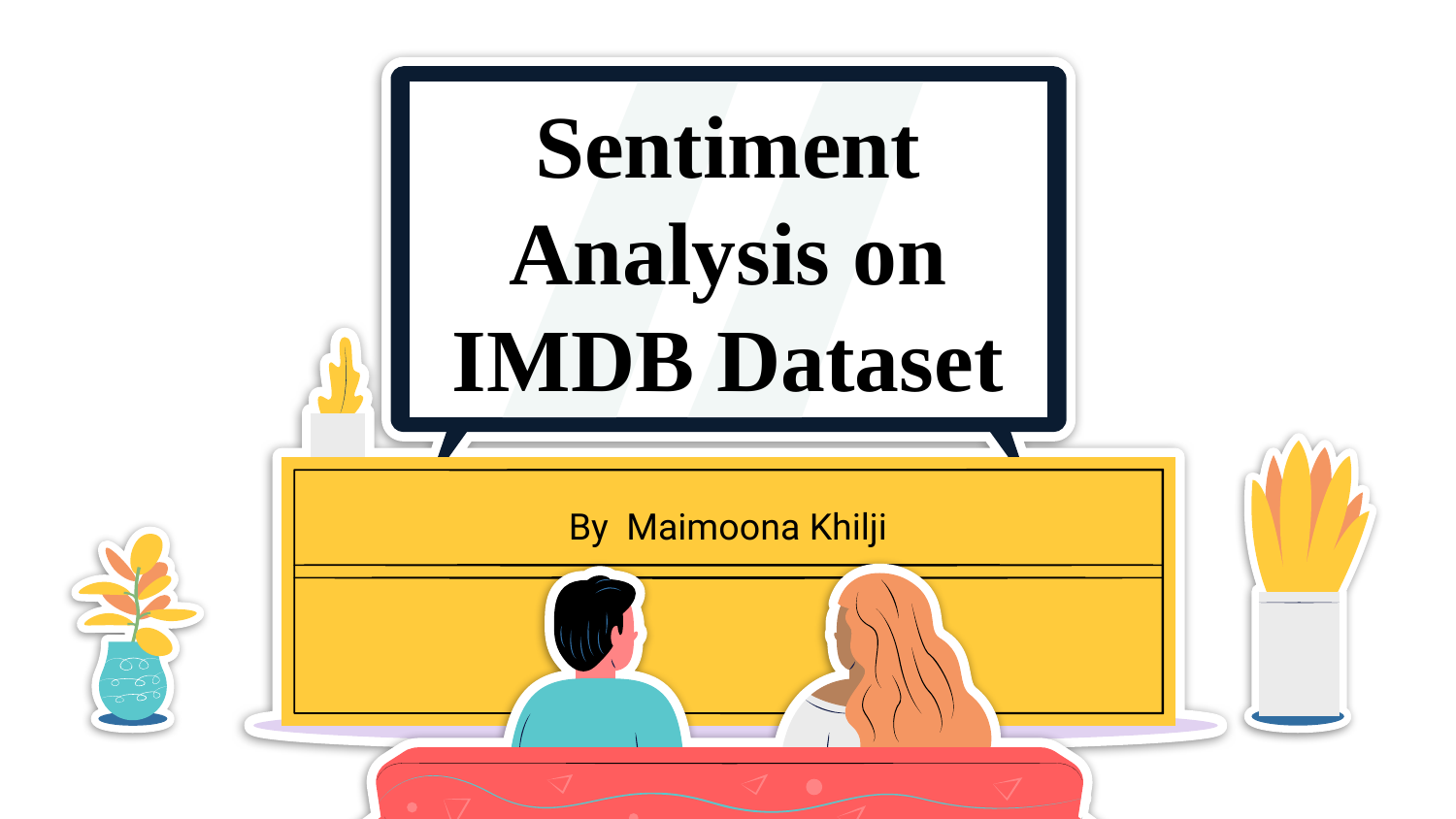

# Sentiment Analysis on IMDB Dataset

By  Maimoona Khilji